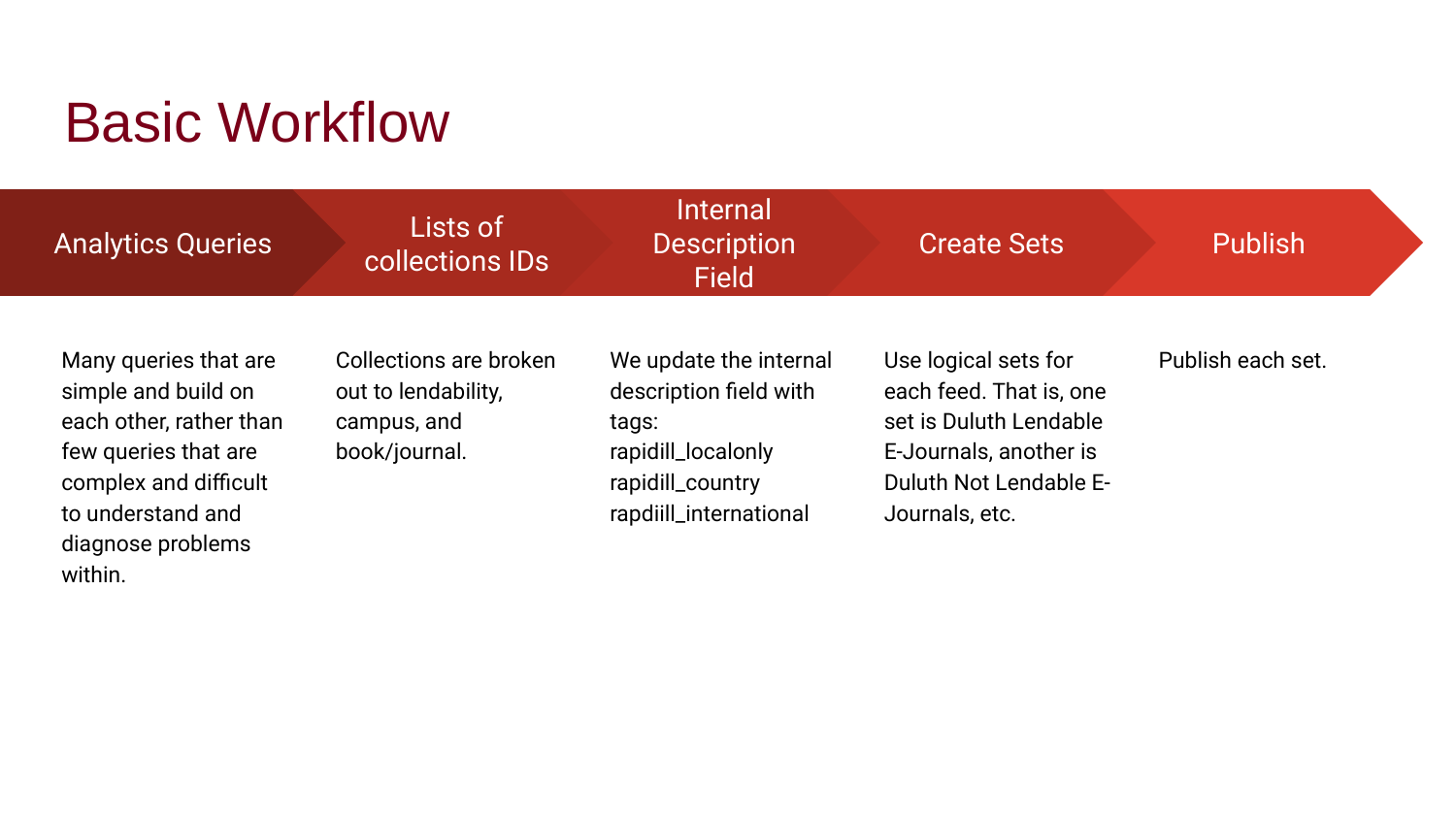

# Basic Workflow
Lists of collections IDs
Collections are broken out to lendability, campus, and book/journal.

Internal Description Field
We update the internal description field with tags:
rapidill_localonly
rapidill_country
rapdiill_international

Create Sets
Use logical sets for each feed. That is, one set is Duluth Lendable E-Journals, another is Duluth Not Lendable E-Journals, etc.

Publish
Publish each set.

Analytics Queries
Many queries that are simple and build on each other, rather than few queries that are complex and difficult to understand and diagnose problems within.